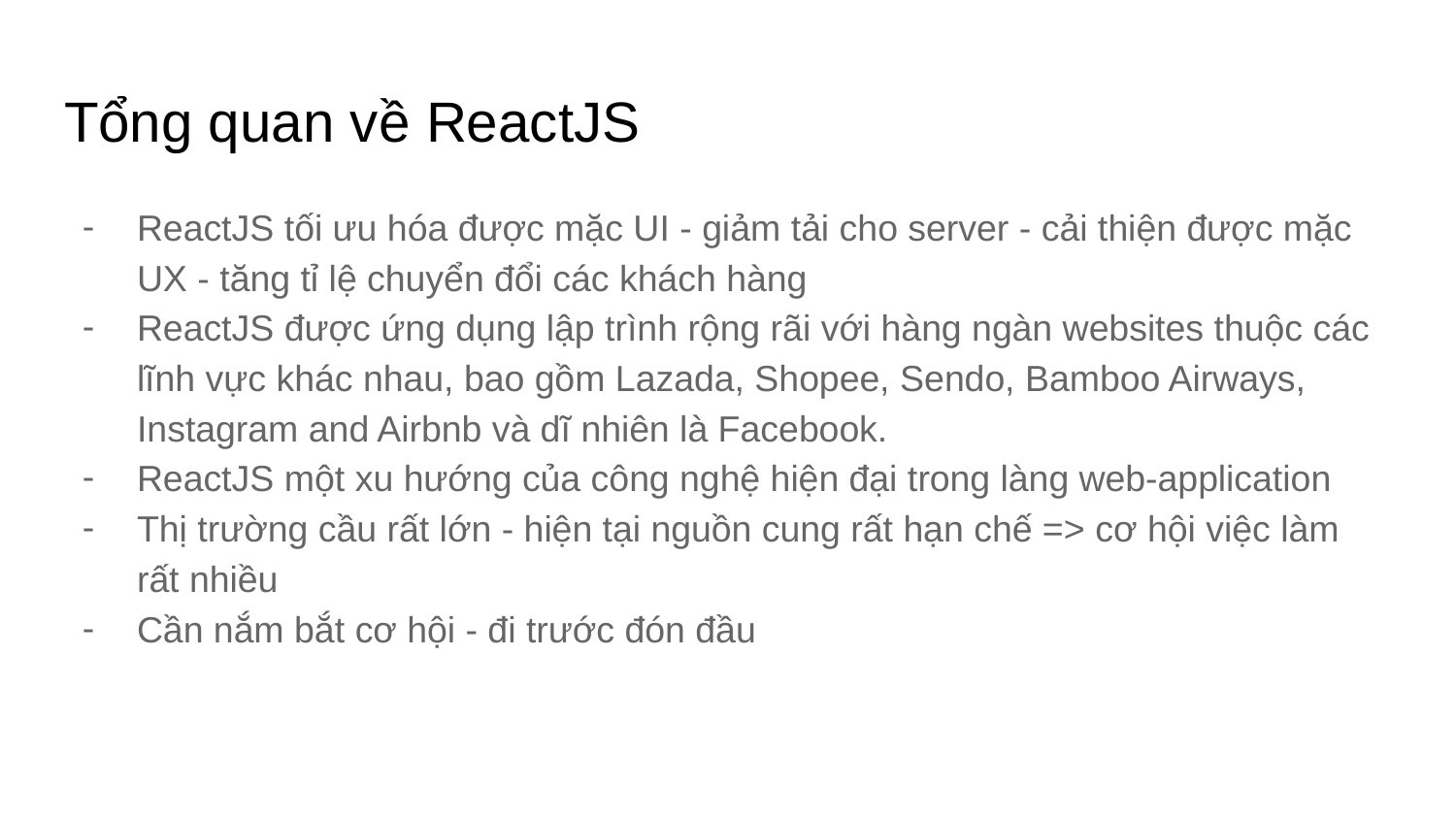

# Tổng quan về ReactJS
ReactJS tối ưu hóa được mặc UI - giảm tải cho server - cải thiện được mặc UX - tăng tỉ lệ chuyển đổi các khách hàng
ReactJS được ứng dụng lập trình rộng rãi với hàng ngàn websites thuộc các lĩnh vực khác nhau, bao gồm Lazada, Shopee, Sendo, Bamboo Airways, Instagram and Airbnb và dĩ nhiên là Facebook.
ReactJS một xu hướng của công nghệ hiện đại trong làng web-application
Thị trường cầu rất lớn - hiện tại nguồn cung rất hạn chế => cơ hội việc làm rất nhiều
Cần nắm bắt cơ hội - đi trước đón đầu